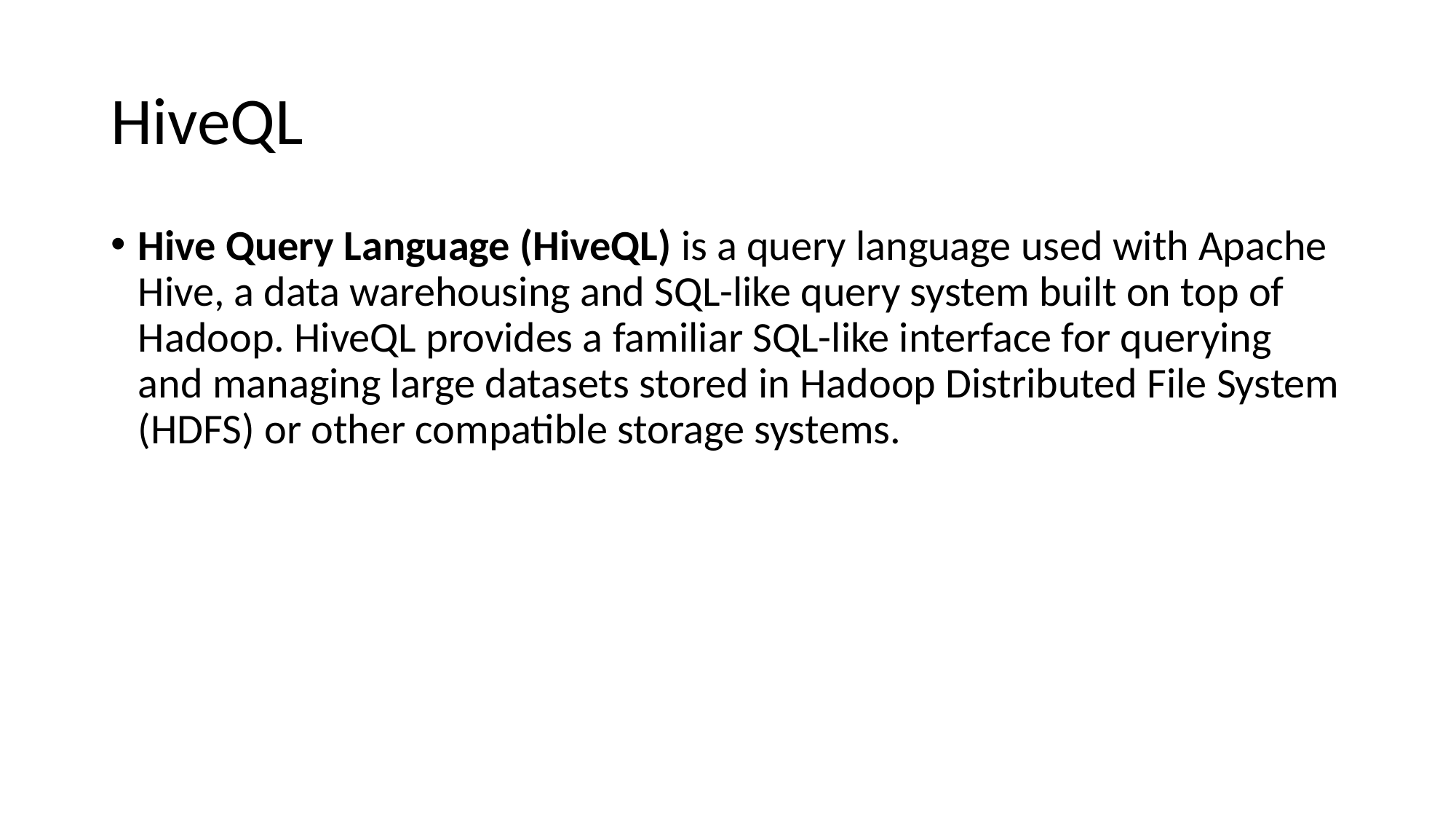

# HiveQL
Hive Query Language (HiveQL) is a query language used with Apache Hive, a data warehousing and SQL-like query system built on top of Hadoop. HiveQL provides a familiar SQL-like interface for querying and managing large datasets stored in Hadoop Distributed File System (HDFS) or other compatible storage systems.